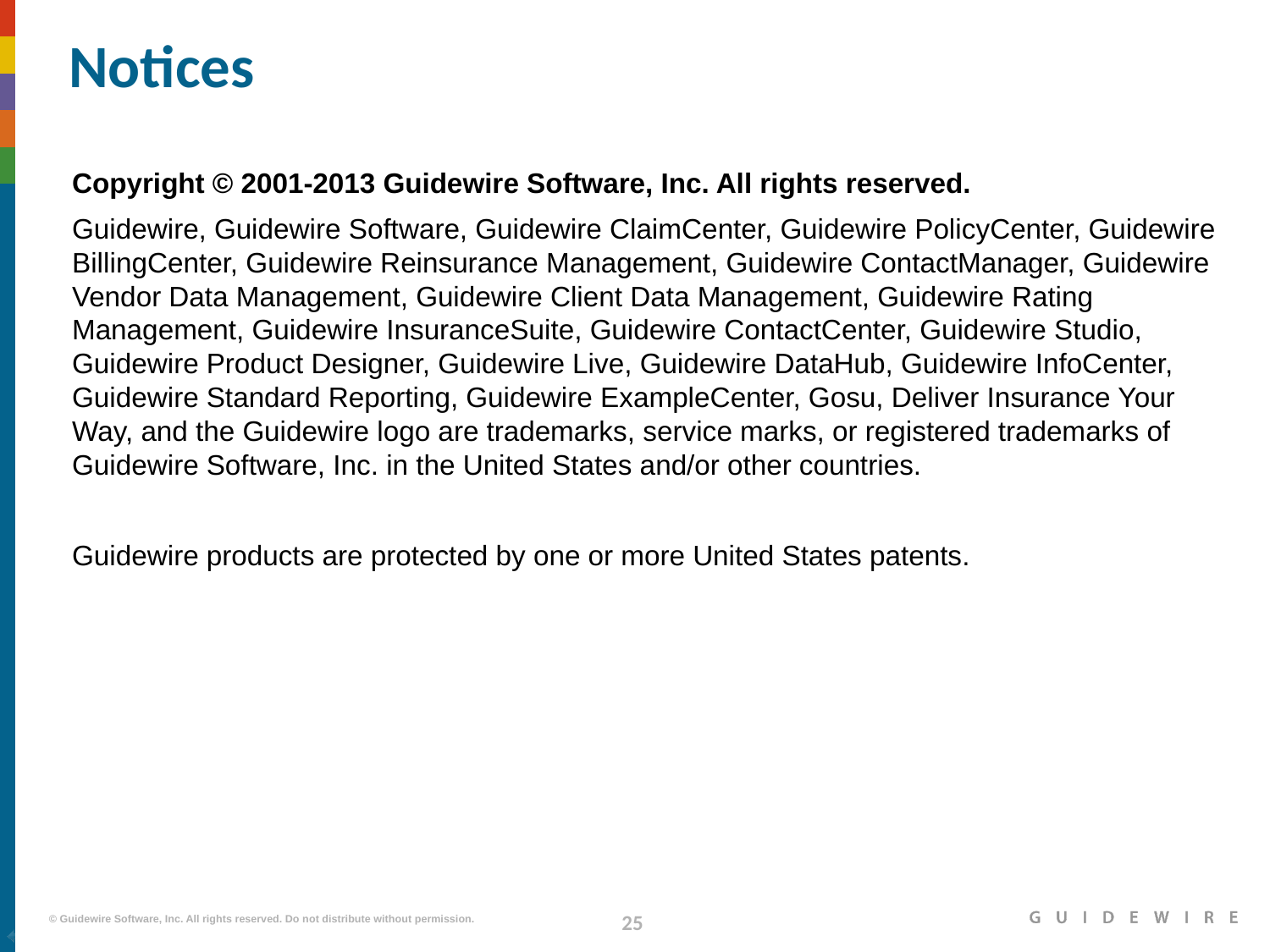

# Notices
Copyright © 2001-2013 Guidewire Software, Inc. All rights reserved.
Guidewire, Guidewire Software, Guidewire ClaimCenter, Guidewire PolicyCenter, Guidewire BillingCenter, Guidewire Reinsurance Management, Guidewire ContactManager, Guidewire Vendor Data Management, Guidewire Client Data Management, Guidewire Rating Management, Guidewire InsuranceSuite, Guidewire ContactCenter, Guidewire Studio, Guidewire Product Designer, Guidewire Live, Guidewire DataHub, Guidewire InfoCenter, Guidewire Standard Reporting, Guidewire ExampleCenter, Gosu, Deliver Insurance Your Way, and the Guidewire logo are trademarks, service marks, or registered trademarks of Guidewire Software, Inc. in the United States and/or other countries.

Guidewire products are protected by one or more United States patents.